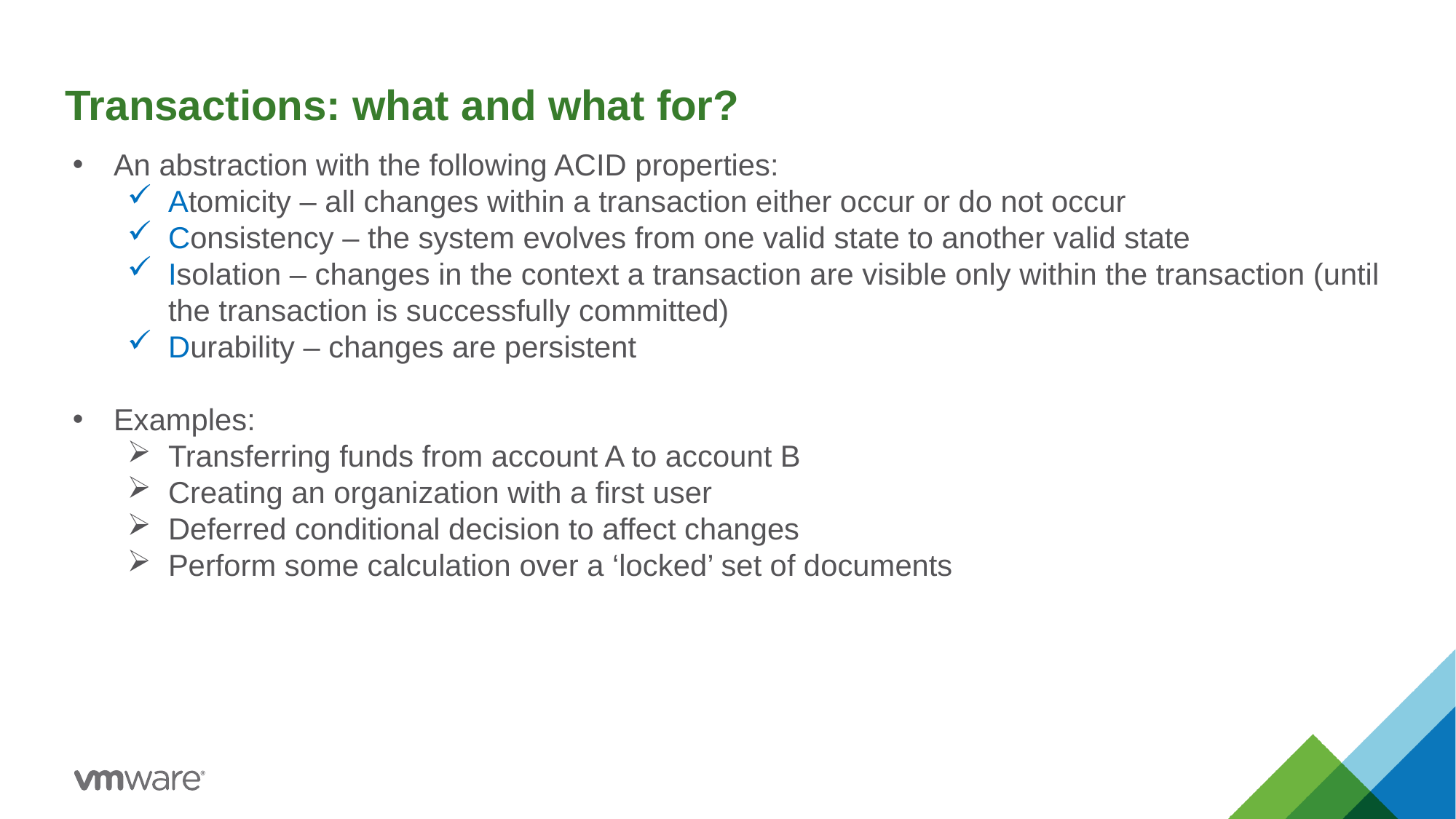

Transactions: what and what for?
An abstraction with the following ACID properties:
Atomicity – all changes within a transaction either occur or do not occur
Consistency – the system evolves from one valid state to another valid state
Isolation – changes in the context a transaction are visible only within the transaction (until the transaction is successfully committed)
Durability – changes are persistent

Examples:
Transferring funds from account A to account B
Creating an organization with a first user
Deferred conditional decision to affect changes
Perform some calculation over a ‘locked’ set of documents